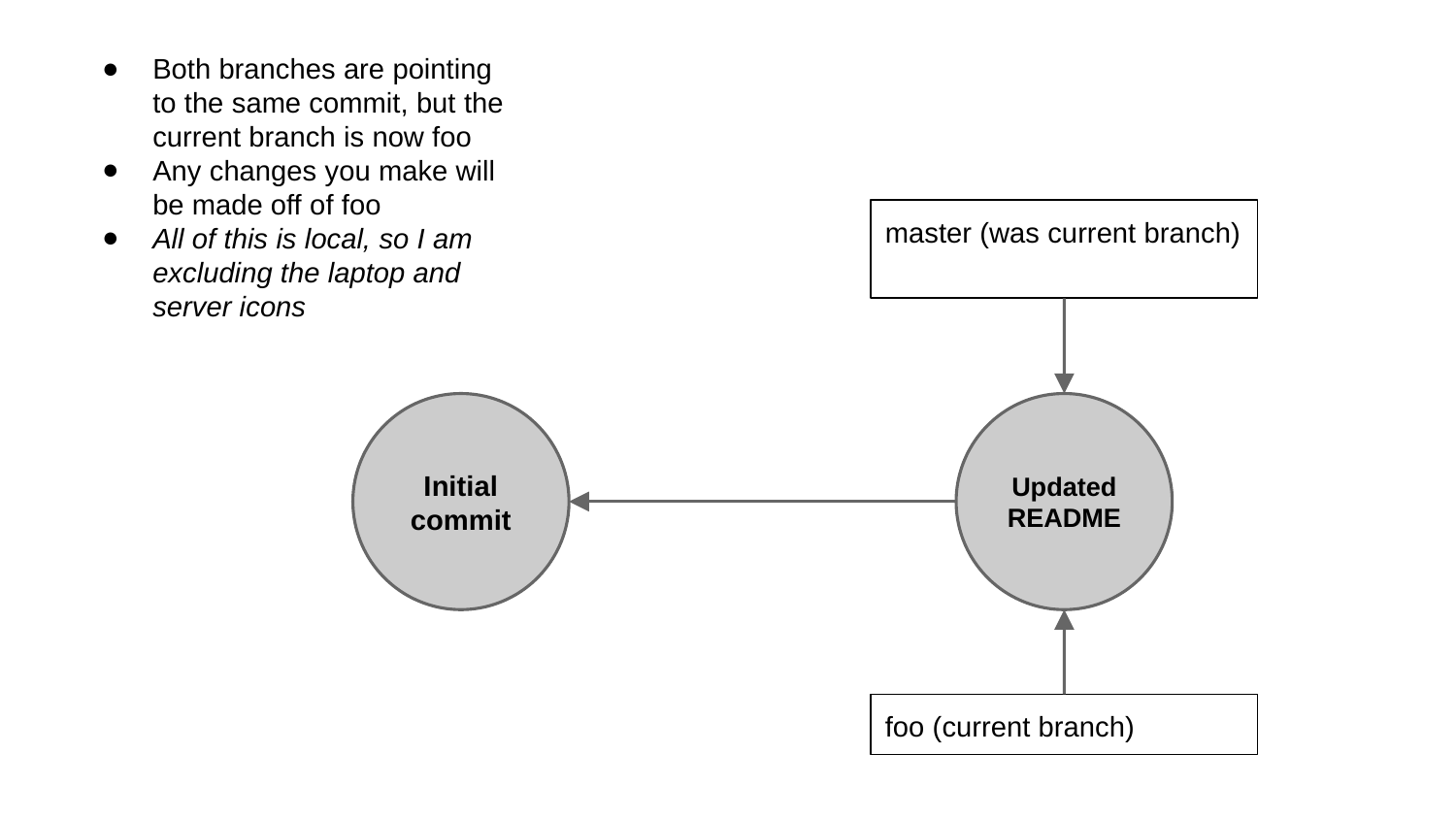

Both branches are pointing to the same commit, but the current branch is now foo
Any changes you make will be made off of foo
All of this is local, so I am excluding the laptop and server icons
master (was current branch)
Initial commit
Updated README
foo (current branch)